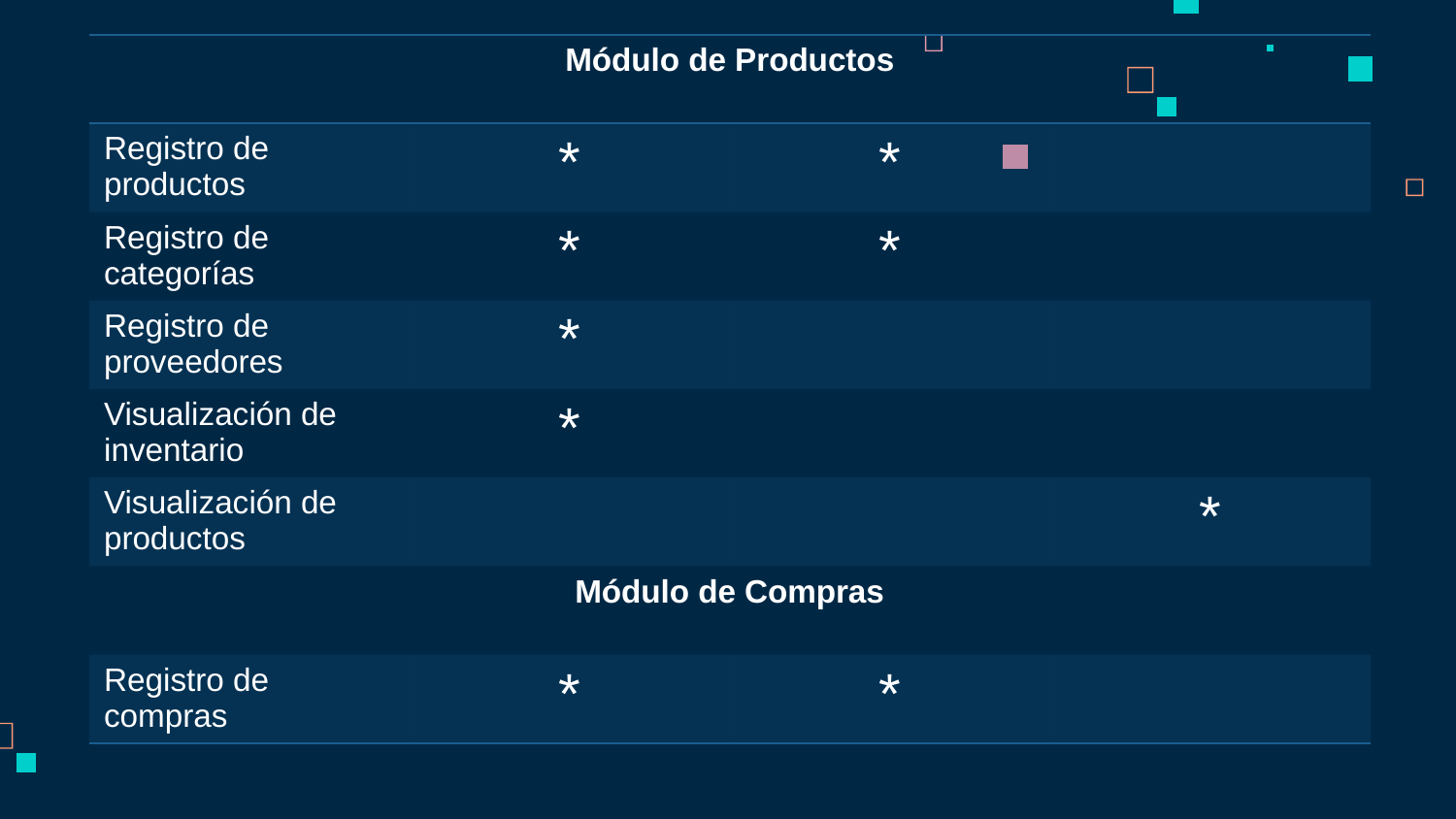

| Módulo de Productos |  |  |  |
| --- | --- | --- | --- |
| Registro de productos | \* | \* |  |
| Registro de categorías | \* | \* |  |
| Registro de proveedores | \* |  |  |
| Visualización de inventario | \* |  |  |
| Visualización de productos |  |  | \* |
| Módulo de Compras |  |  |  |
| Registro de compras | \* | \* |  |